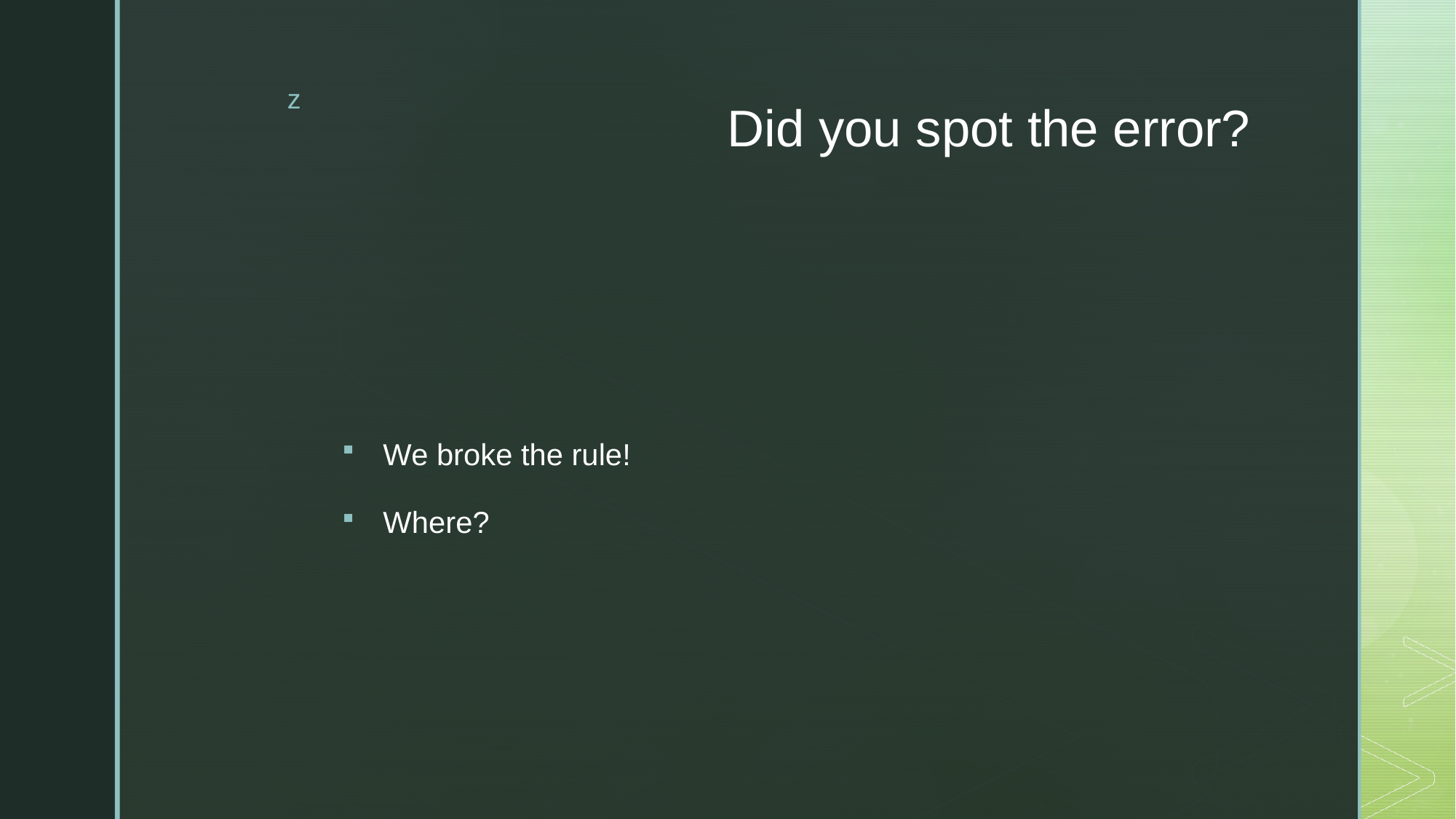

# Did you spot the error?
We broke the rule!
Where?